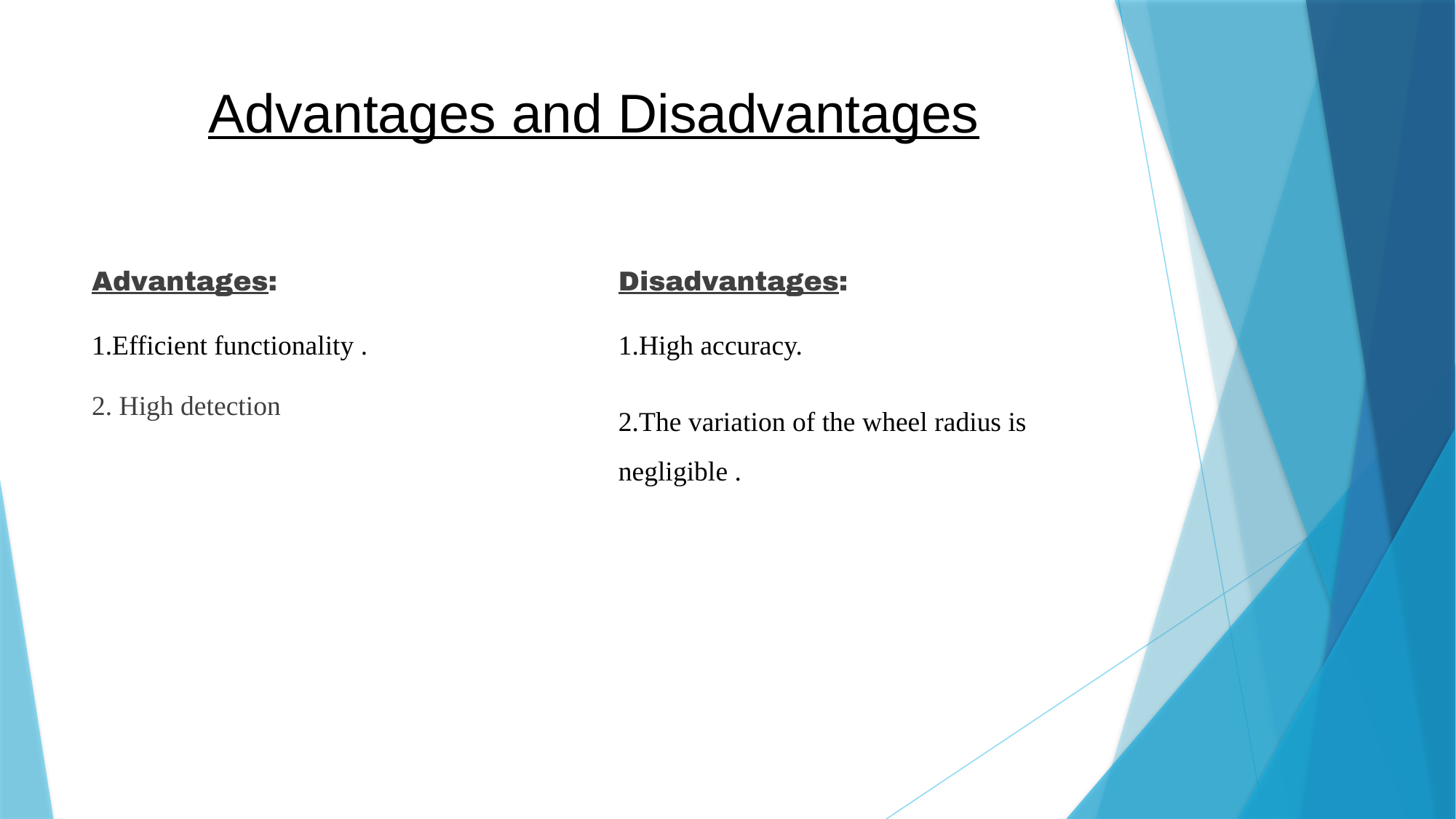

# Advantages and Disadvantages
Advantages:
1.Efficient functionality .
2. High detection
Disadvantages:
1.High accuracy.
2.The variation of the wheel radius is negligible .